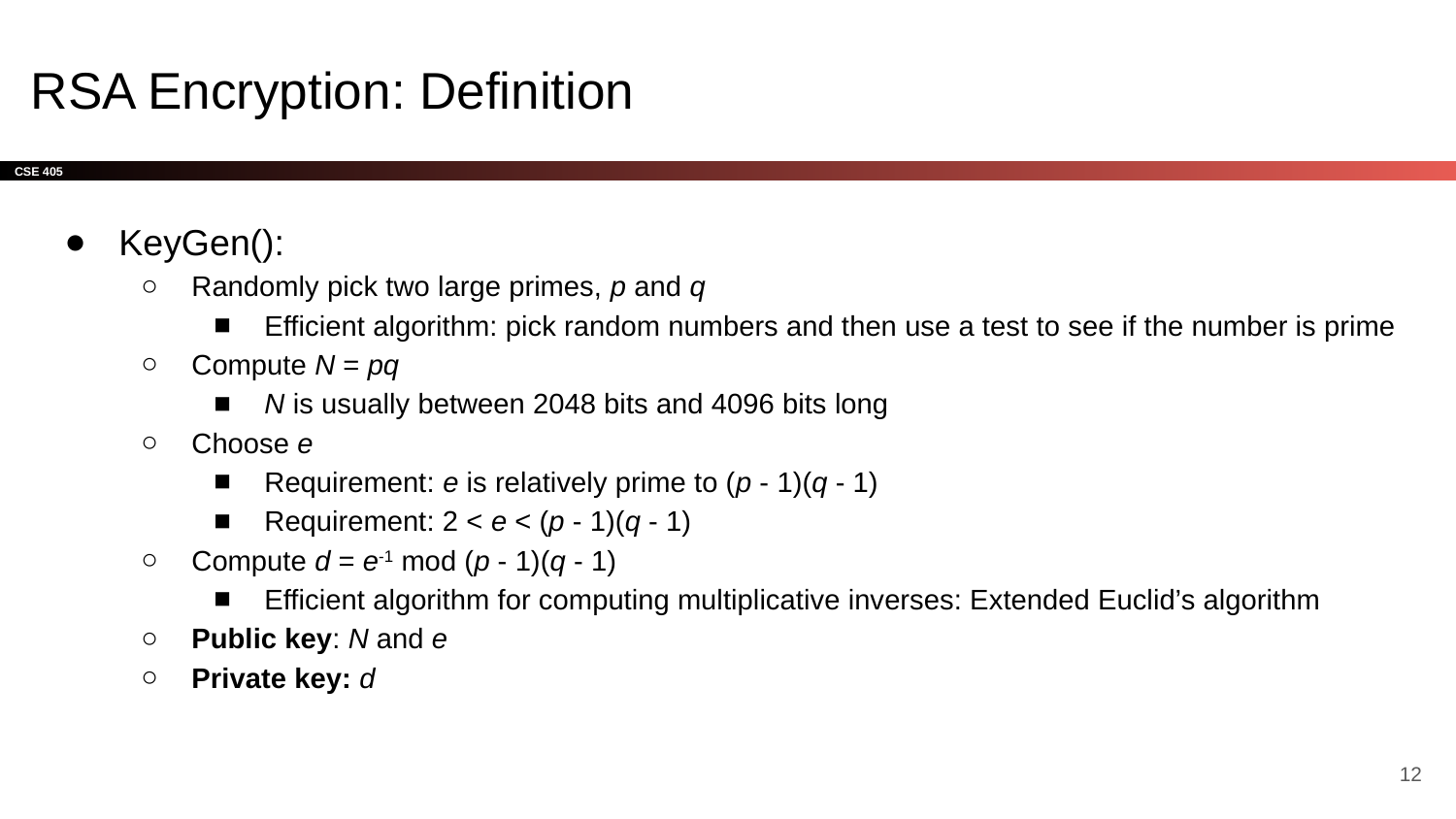

# RSA Encryption: Definition
KeyGen():
Randomly pick two large primes, p and q
Efficient algorithm: pick random numbers and then use a test to see if the number is prime
Compute N = pq
N is usually between 2048 bits and 4096 bits long
Choose e
Requirement: e is relatively prime to (p - 1)(q - 1)
Requirement: 2 < e < (p - 1)(q - 1)
Compute d = e-1 mod (p - 1)(q - 1)
Efficient algorithm for computing multiplicative inverses: Extended Euclid’s algorithm
Public key: N and e
Private key: d
12